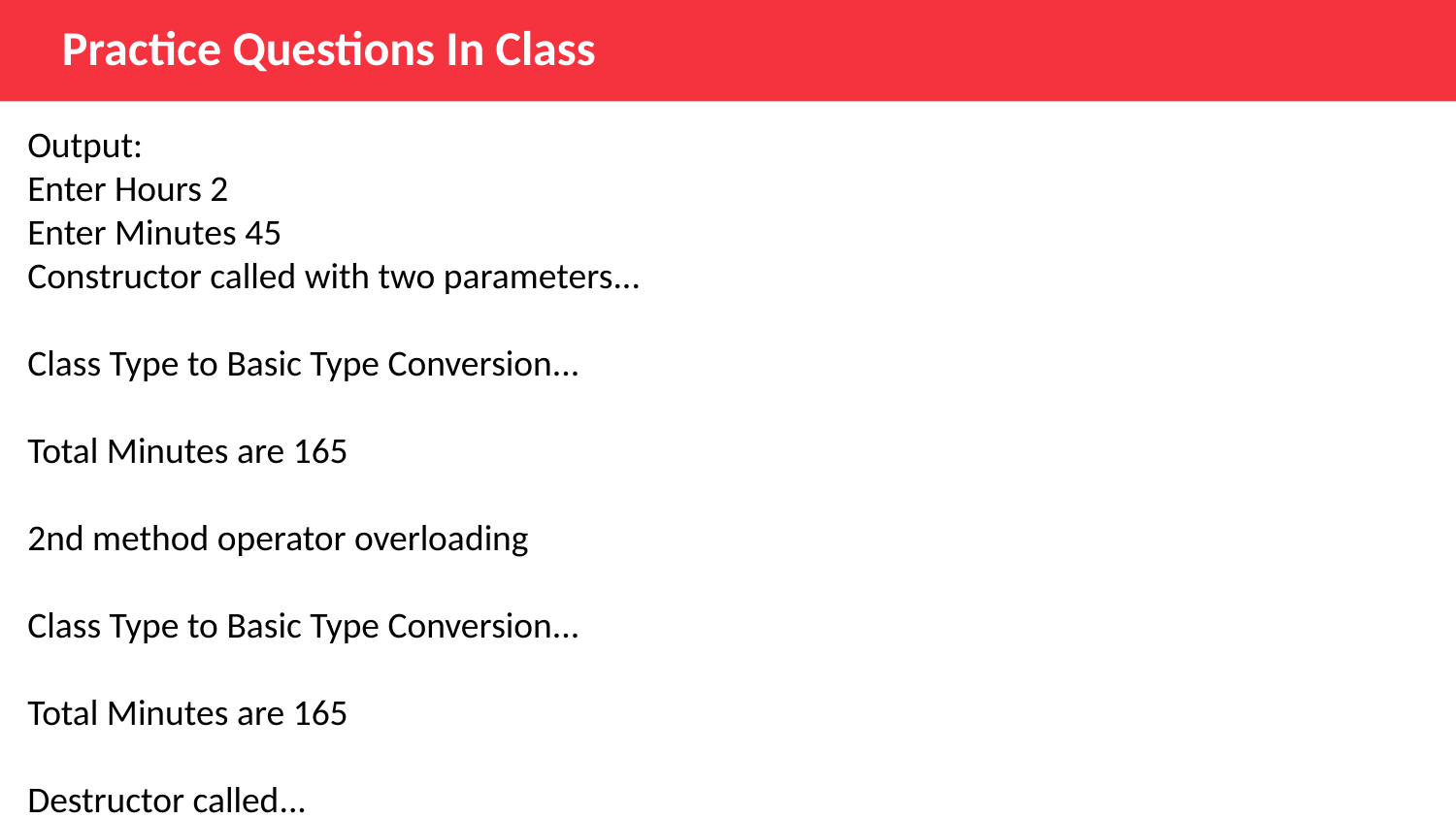

Practice Questions In Class
Output:
Enter Hours 2
Enter Minutes 45
Constructor called with two parameters...
Class Type to Basic Type Conversion...
Total Minutes are 165
2nd method operator overloading
Class Type to Basic Type Conversion...
Total Minutes are 165
Destructor called...